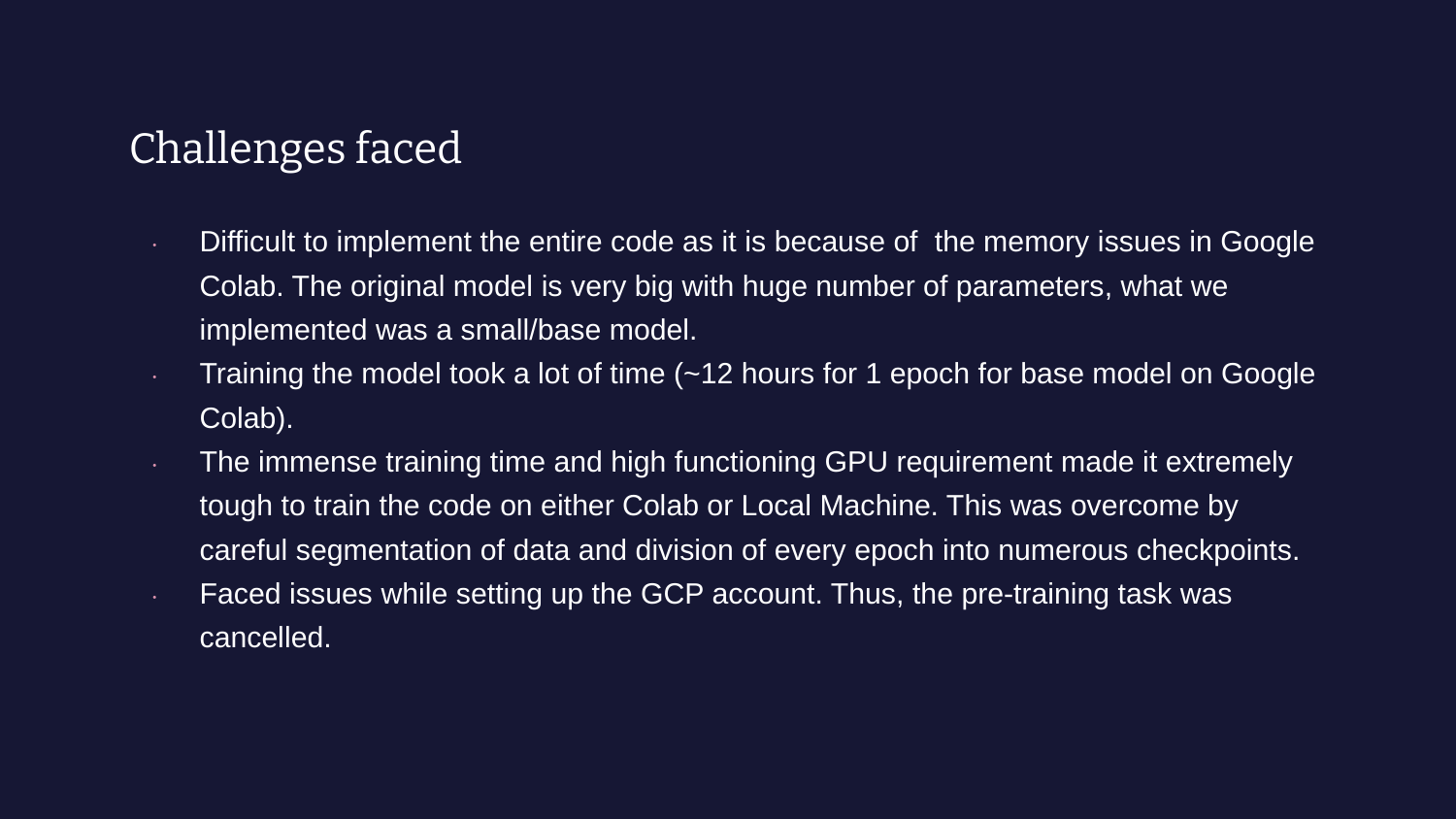

# Challenges faced
Difficult to implement the entire code as it is because of  the memory issues in Google Colab. The original model is very big with huge number of parameters, what we implemented was a small/base model.
Training the model took a lot of time (~12 hours for 1 epoch for base model on Google Colab).
The immense training time and high functioning GPU requirement made it extremely tough to train the code on either Colab or Local Machine. This was overcome by careful segmentation of data and division of every epoch into numerous checkpoints.
Faced issues while setting up the GCP account. Thus, the pre-training task was cancelled.